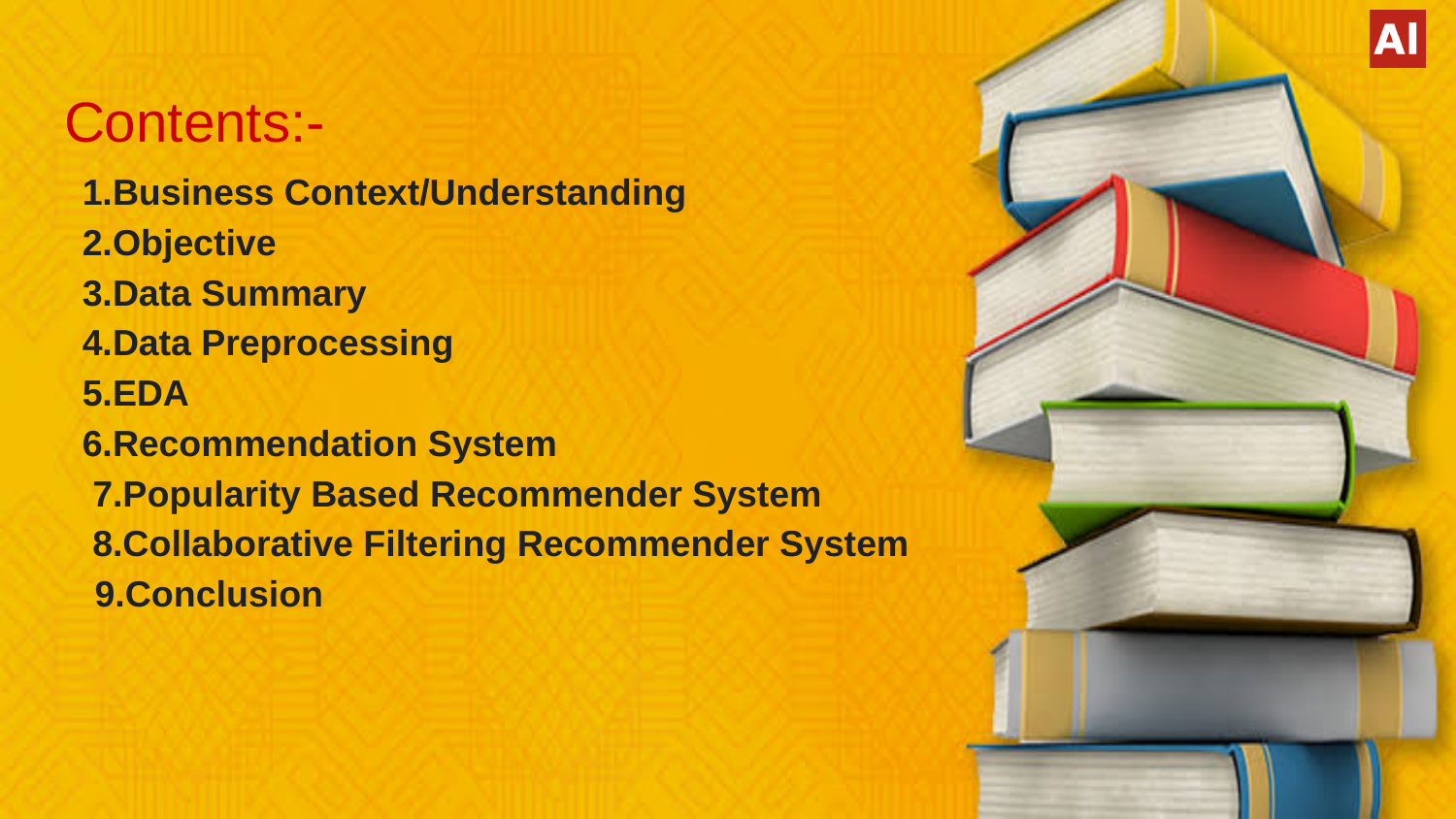

# Contents:-
1.Business Context/Understanding
2.Objective
3.Data Summary
4.Data Preprocessing
5.EDA
6.Recommendation System
 7.Popularity Based Recommender System
 8.Collaborative Filtering Recommender System
   9.Conclusion